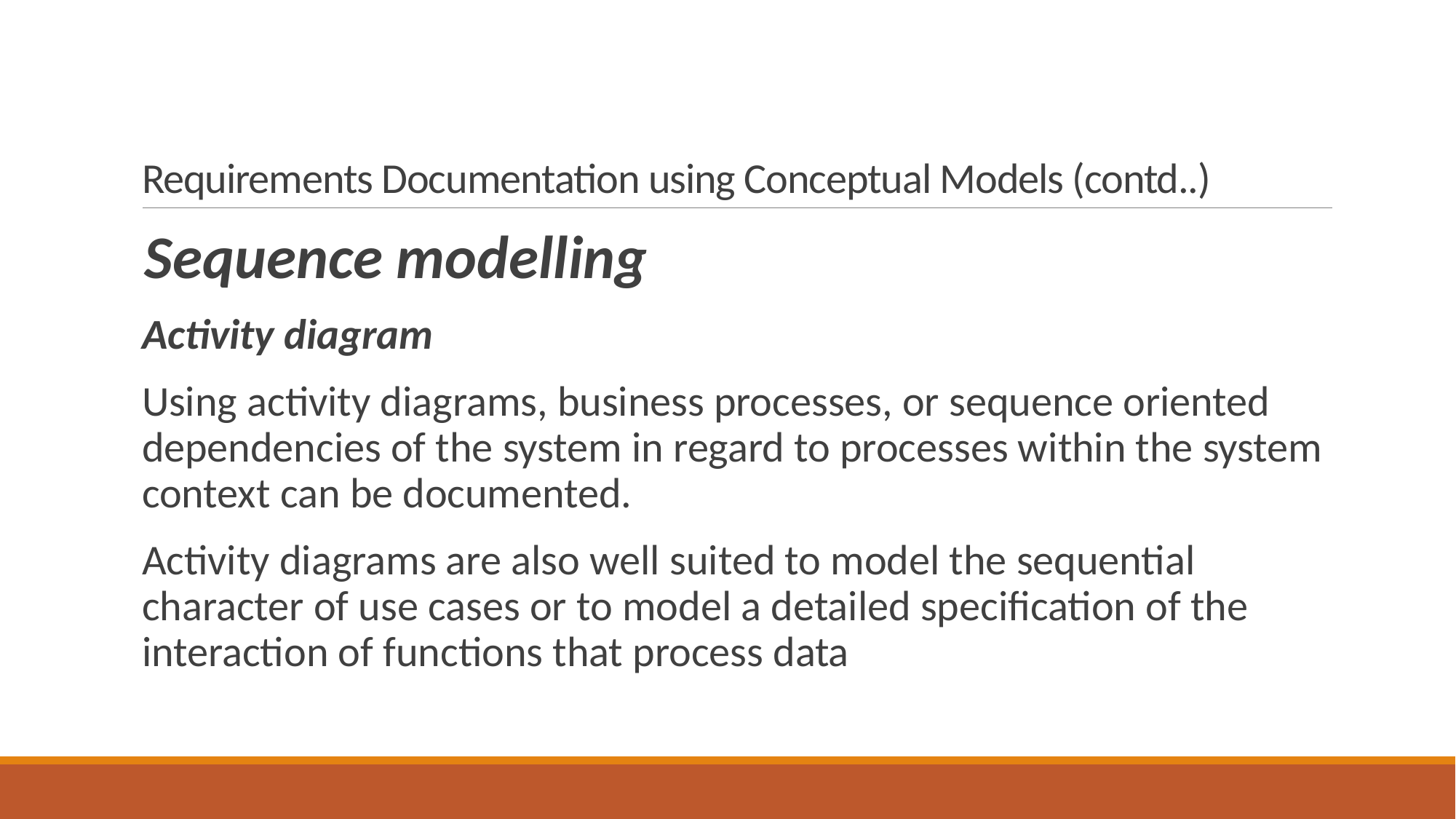

# Requirements Documentation using Conceptual Models (contd..)
Sequence modelling
Activity diagram
Using activity diagrams, business processes, or sequence oriented dependencies of the system in regard to processes within the system context can be documented.
Activity diagrams are also well suited to model the sequential character of use cases or to model a detailed specification of the interaction of functions that process data